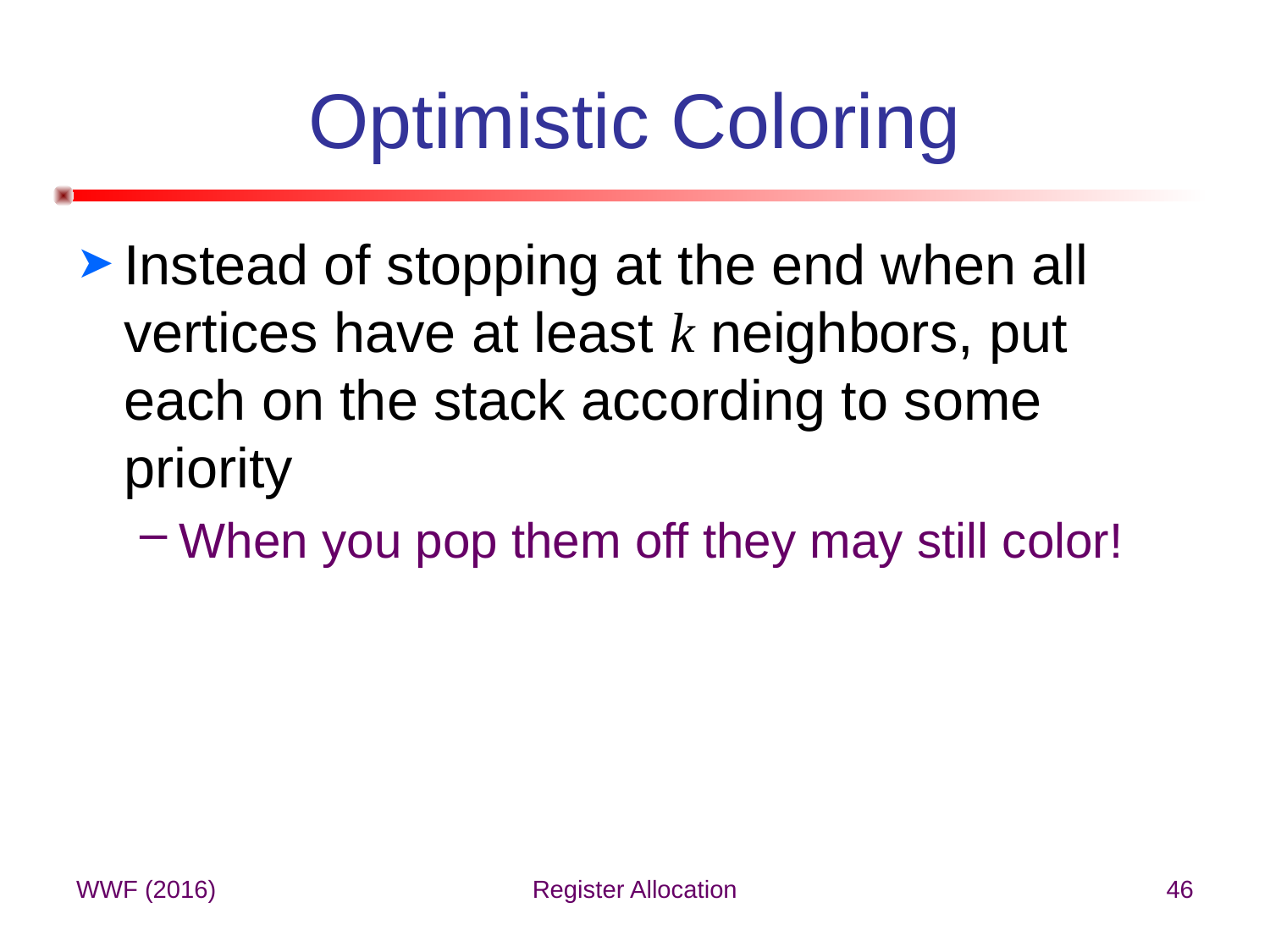

# Optimistic Coloring
Instead of stopping at the end when all vertices have at least k neighbors, put each on the stack according to some priority
When you pop them off they may still color!
WWF (2016)
Register Allocation
46